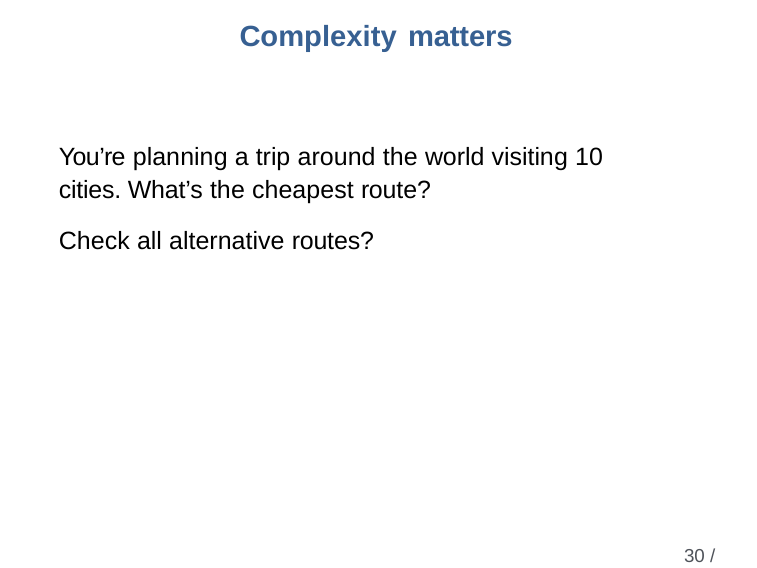

# Complexity matters
You’re planning a trip around the world visiting 10 cities. What’s the cheapest route?
Check all alternative routes?
30 / 31